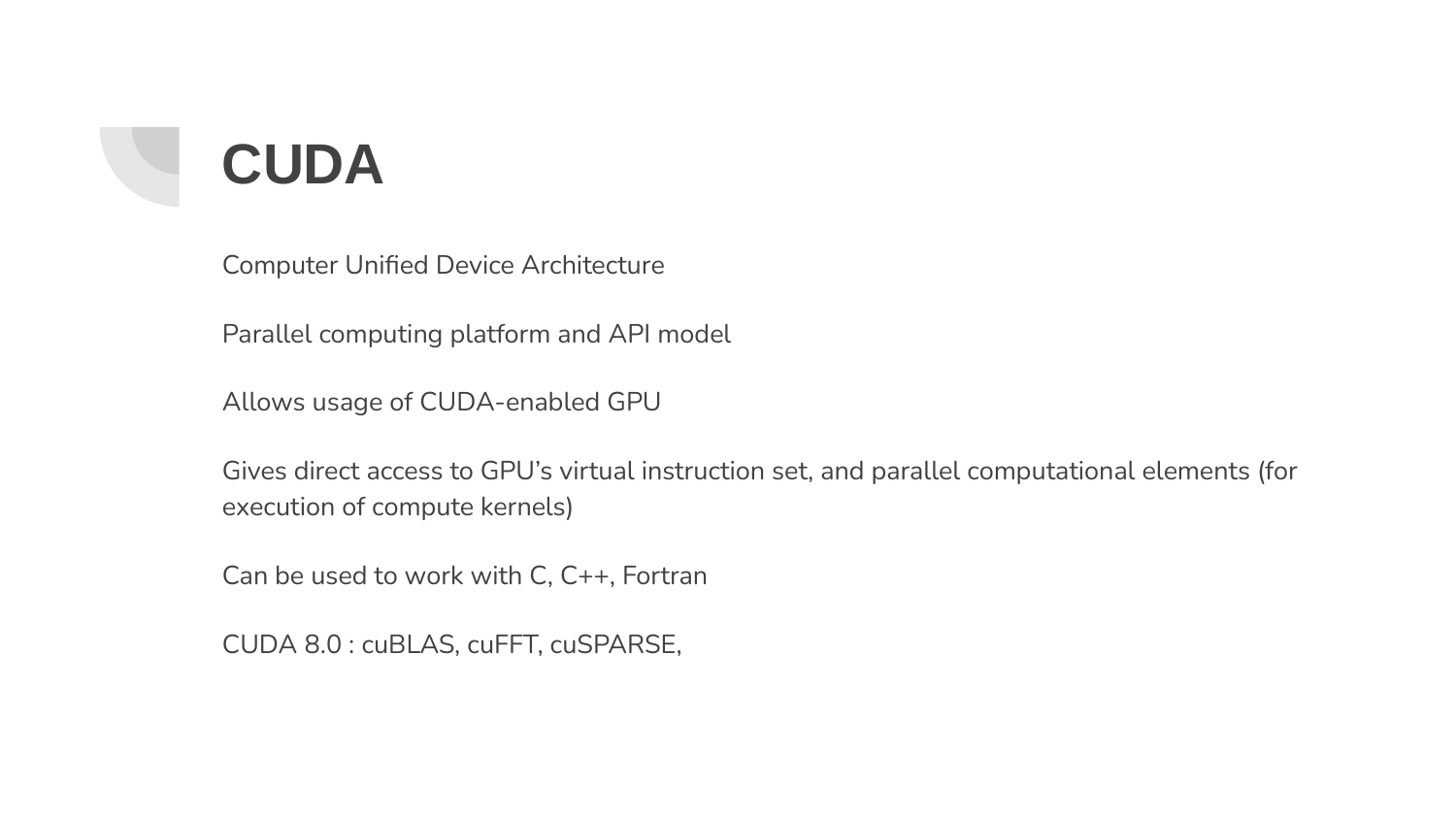

# CUDA
Computer Unified Device Architecture
Parallel computing platform and API model
Allows usage of CUDA-enabled GPU
Gives direct access to GPU’s virtual instruction set, and parallel computational elements (for execution of compute kernels)
Can be used to work with C, C++, Fortran
CUDA 8.0 : cuBLAS, cuFFT, cuSPARSE,